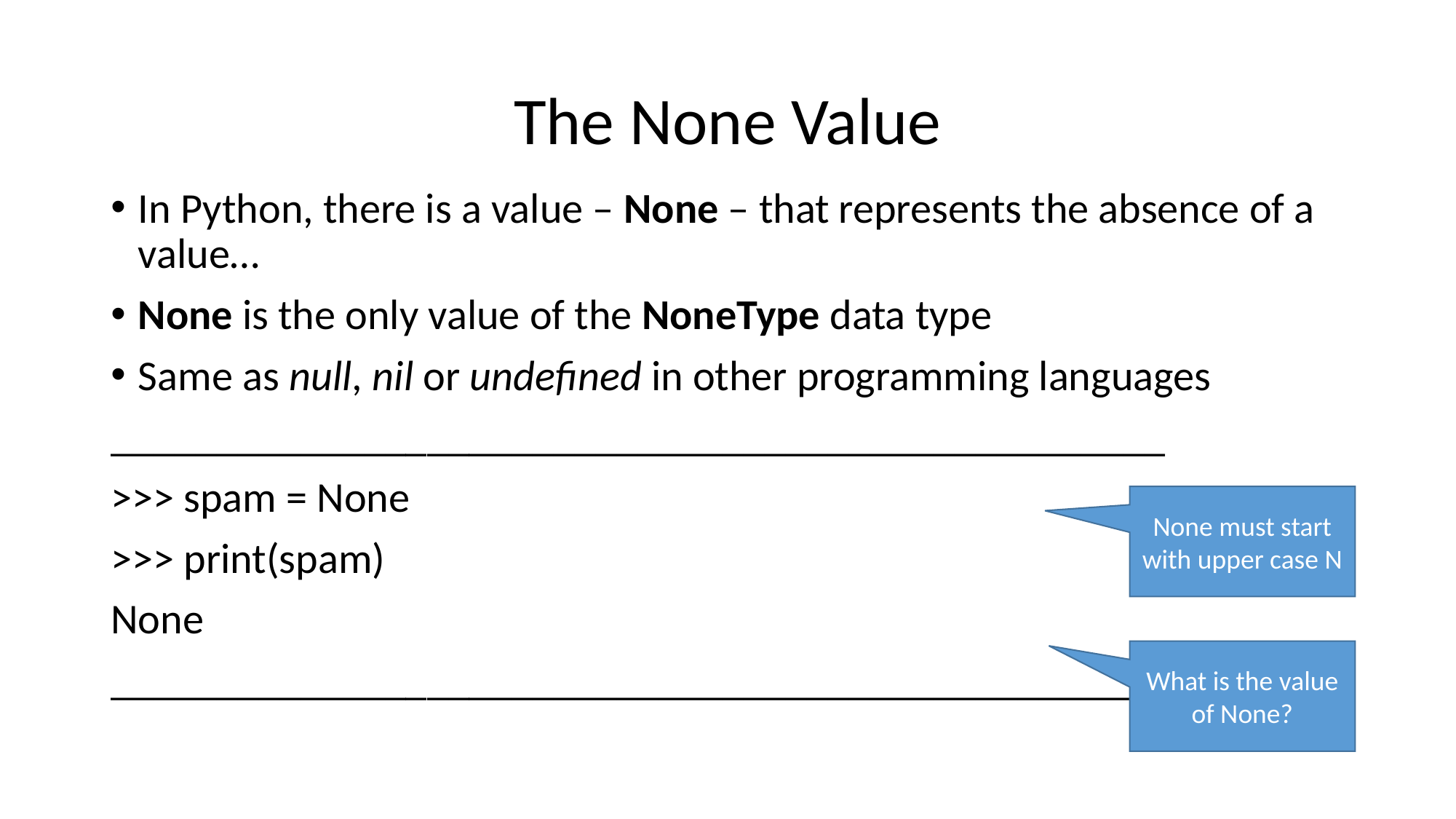

# The None Value
In Python, there is a value – None – that represents the absence of a value…
None is the only value of the NoneType data type
Same as null, nil or undefined in other programming languages
__________________________________________________
>>> spam = None
>>> print(spam)
None
__________________________________________________
None must start with upper case N
What is the value of None?